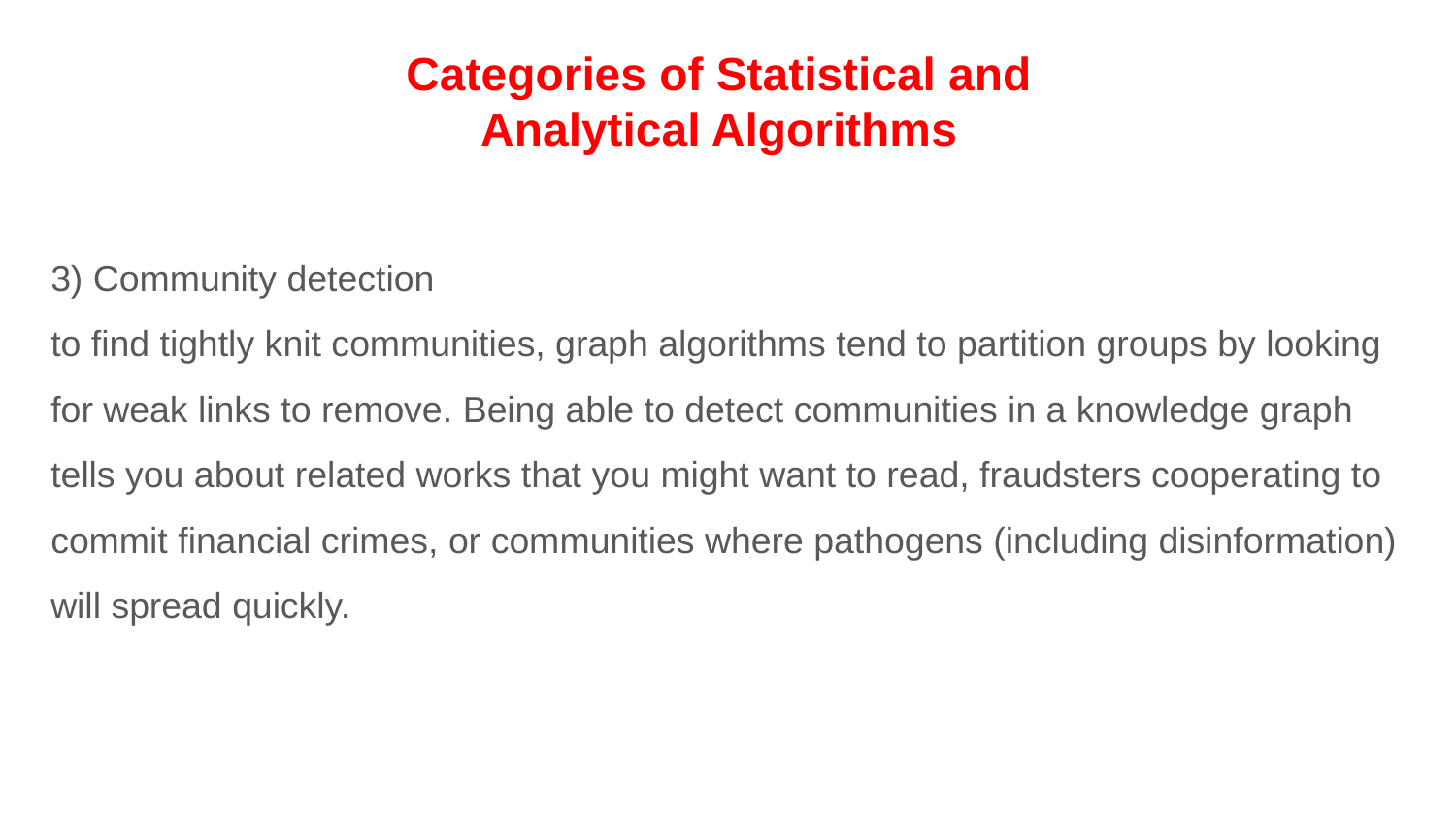

Categories of Statistical and Analytical Algorithms
3) Community detection
to find tightly knit communities, graph algorithms tend to partition groups by looking for weak links to remove. Being able to detect communities in a knowledge graph tells you about related works that you might want to read, fraudsters cooperating to commit financial crimes, or communities where pathogens (including disinformation) will spread quickly.